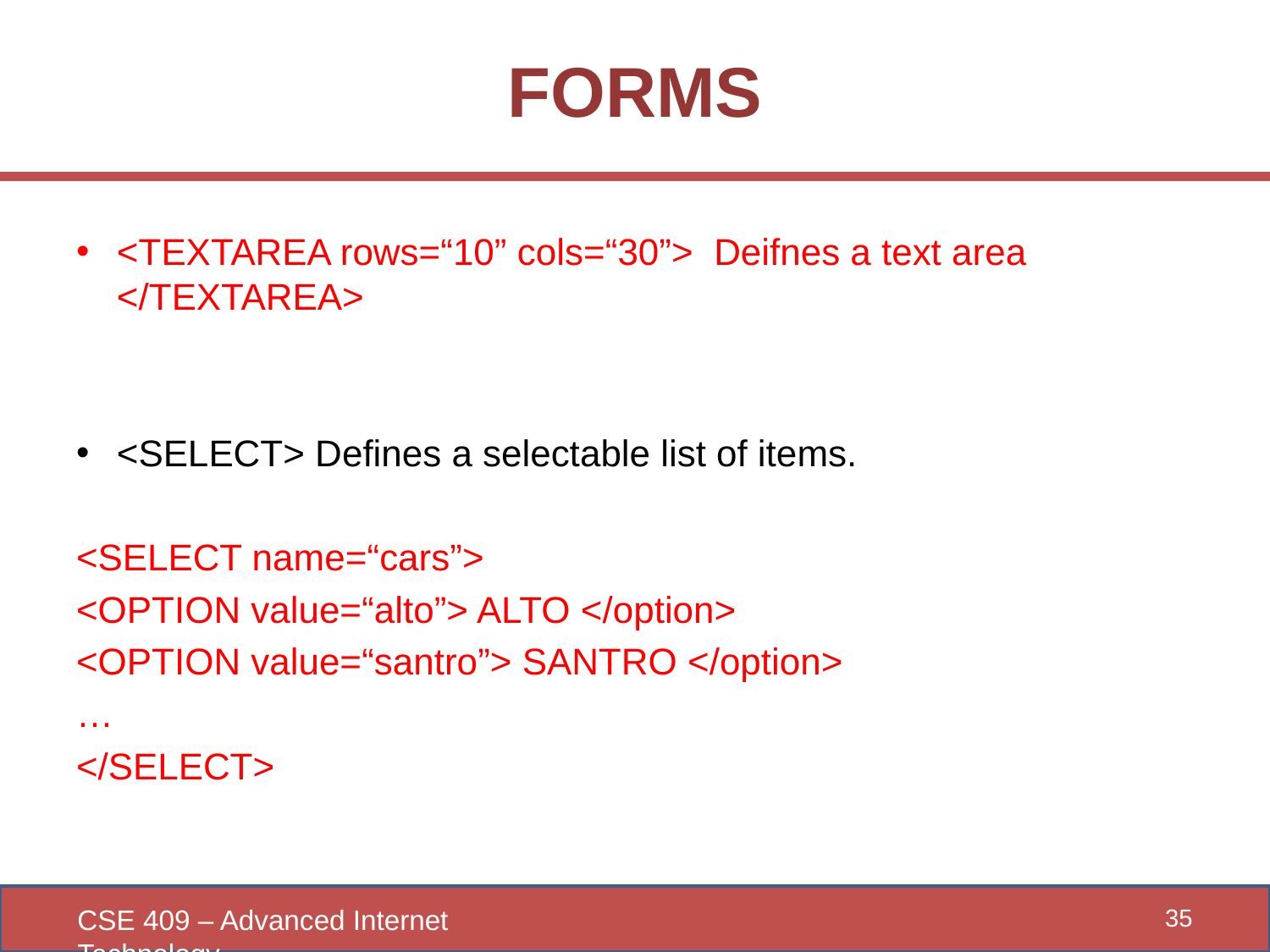

# FORMS
<TEXTAREA rows=“10” cols=“30”>  Deifnes a text area </TEXTAREA>

<SELECT> Defines a selectable list of items.

<SELECT name=“cars”>
<OPTION value=“alto”> ALTO </option>
<OPTION value=“santro”> SANTRO </option>
…
</SELECT>